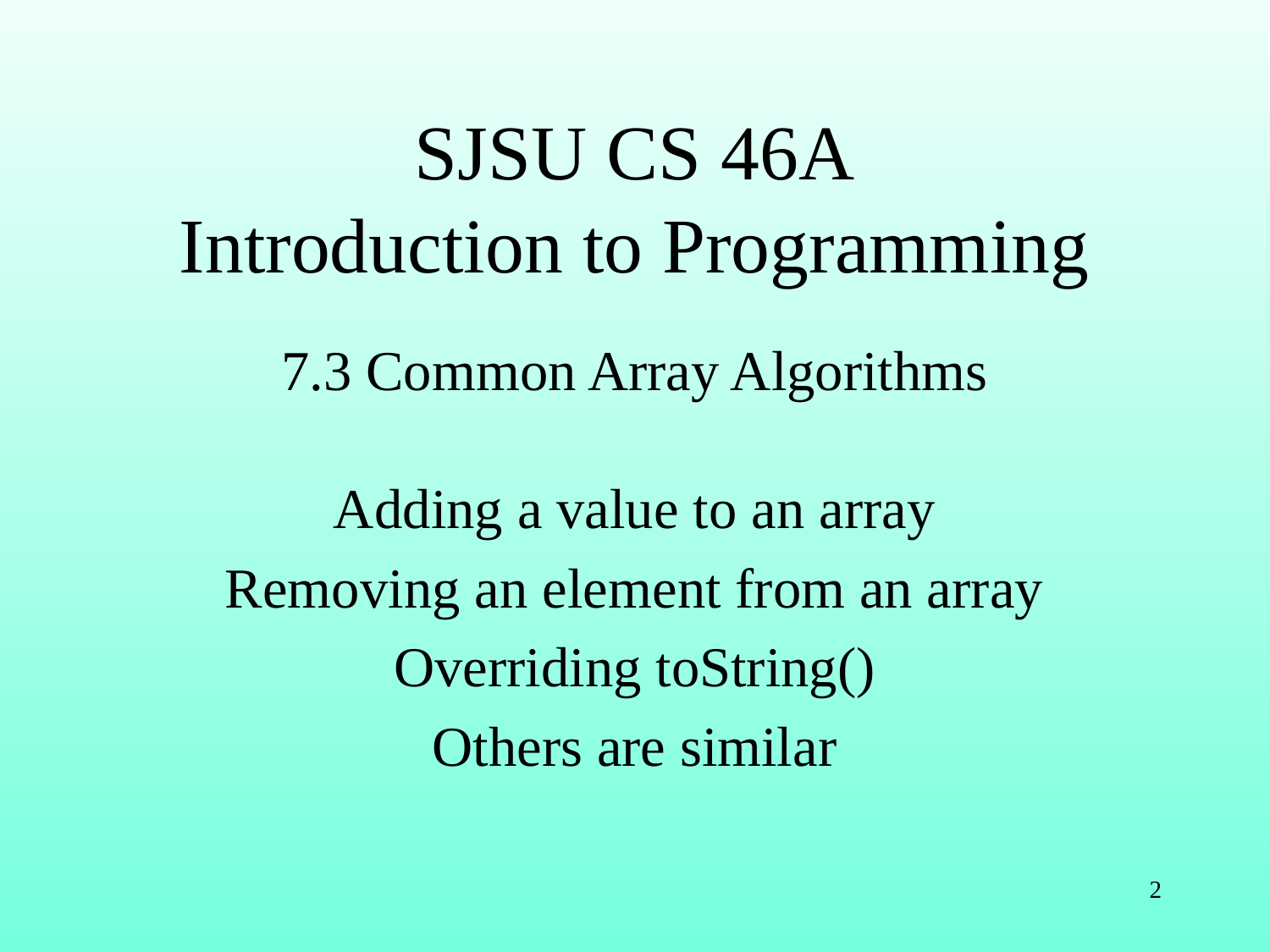

# SJSU CS 46A Introduction to Programming
7.3 Common Array Algorithms

Adding a value to an array
Removing an element from an array
Overriding toString()
Others are similar
2